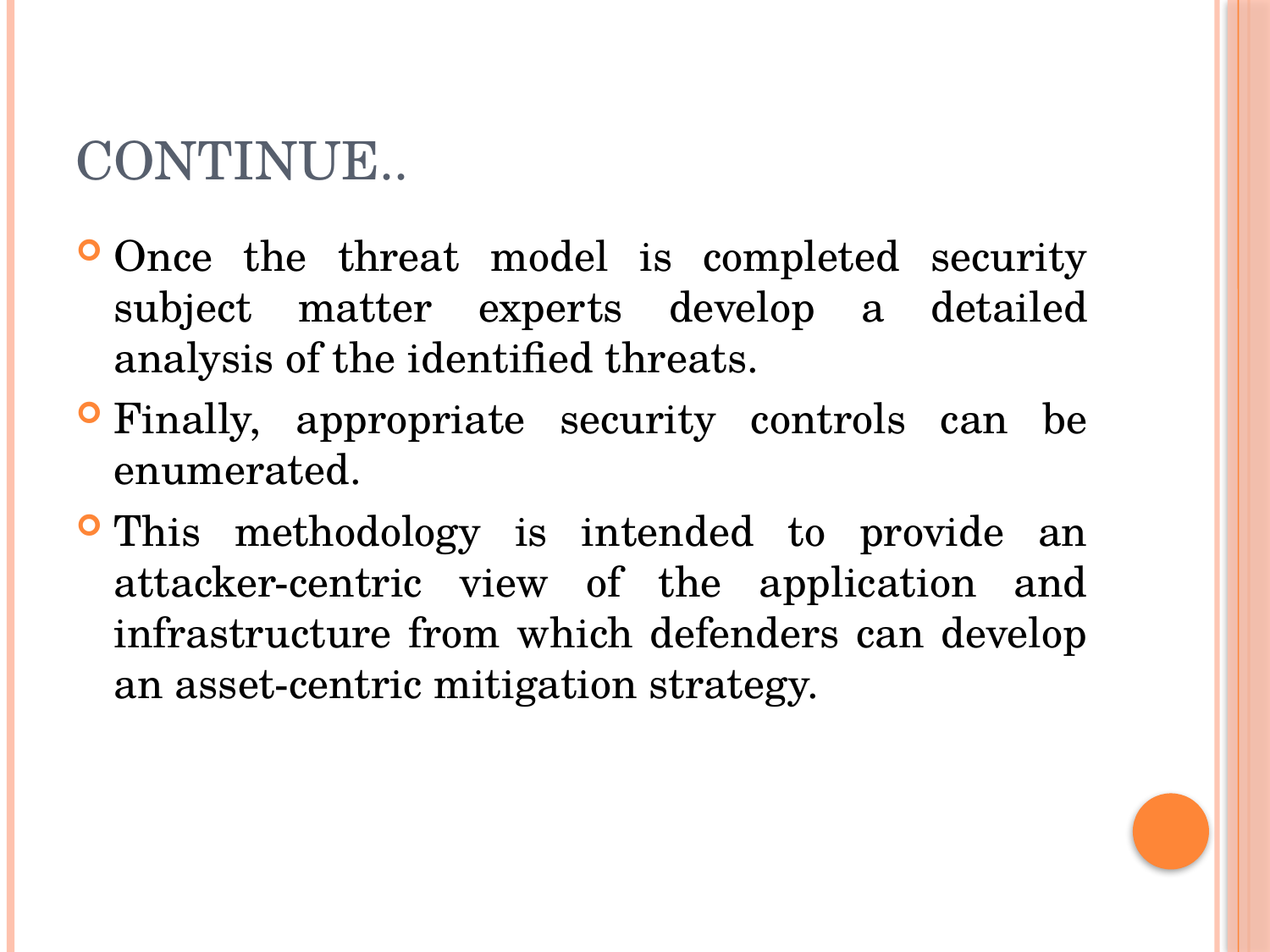

# Continue..
Once the threat model is completed security subject matter experts develop a detailed analysis of the identified threats.
Finally, appropriate security controls can be enumerated.
This methodology is intended to provide an attacker-centric view of the application and infrastructure from which defenders can develop an asset-centric mitigation strategy.